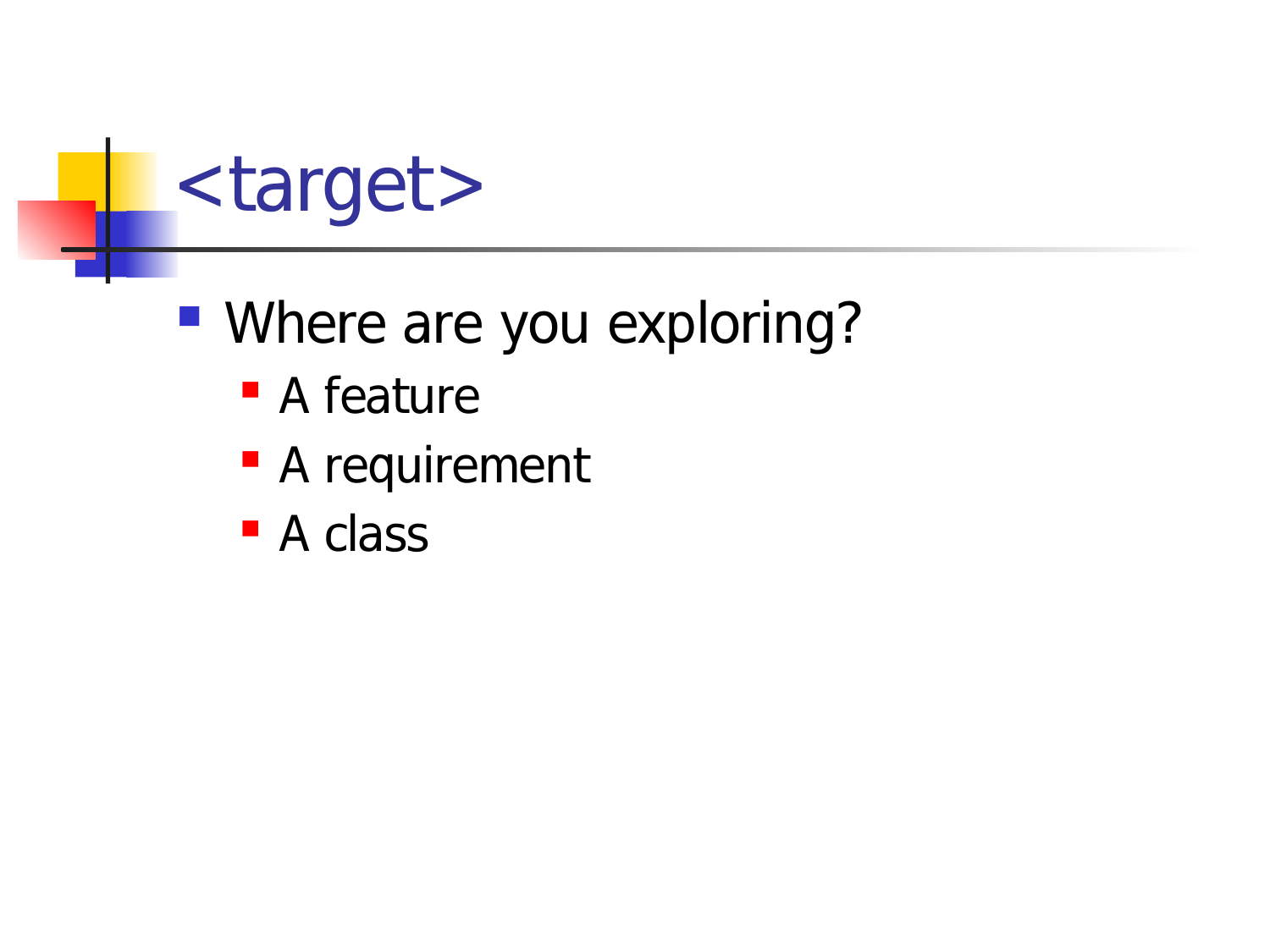

# <target>
Where are you exploring?
A feature
A requirement
A class